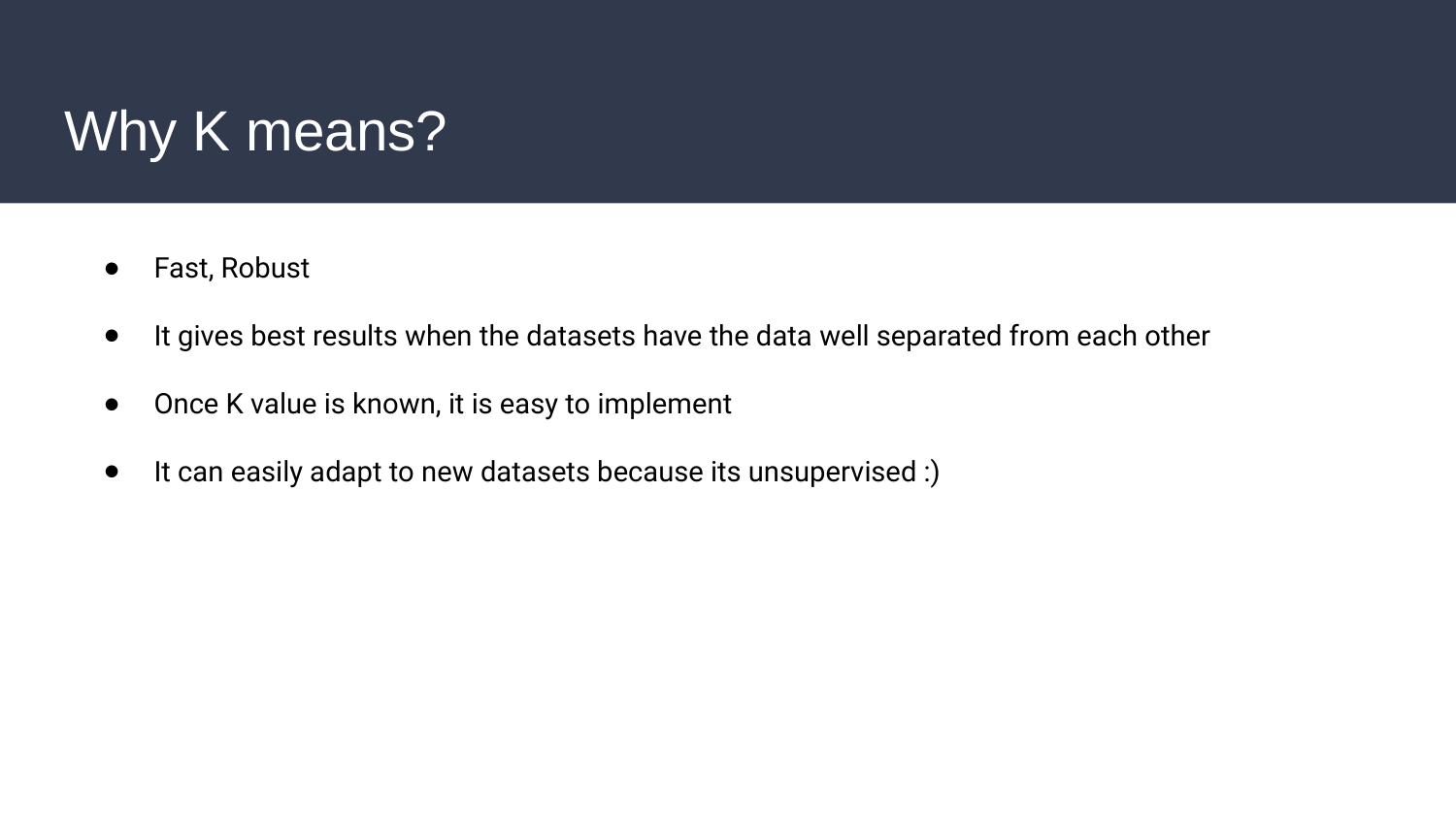

# Why K means?
Fast, Robust

It gives best results when the datasets have the data well separated from each other

Once K value is known, it is easy to implement

It can easily adapt to new datasets because its unsupervised :)